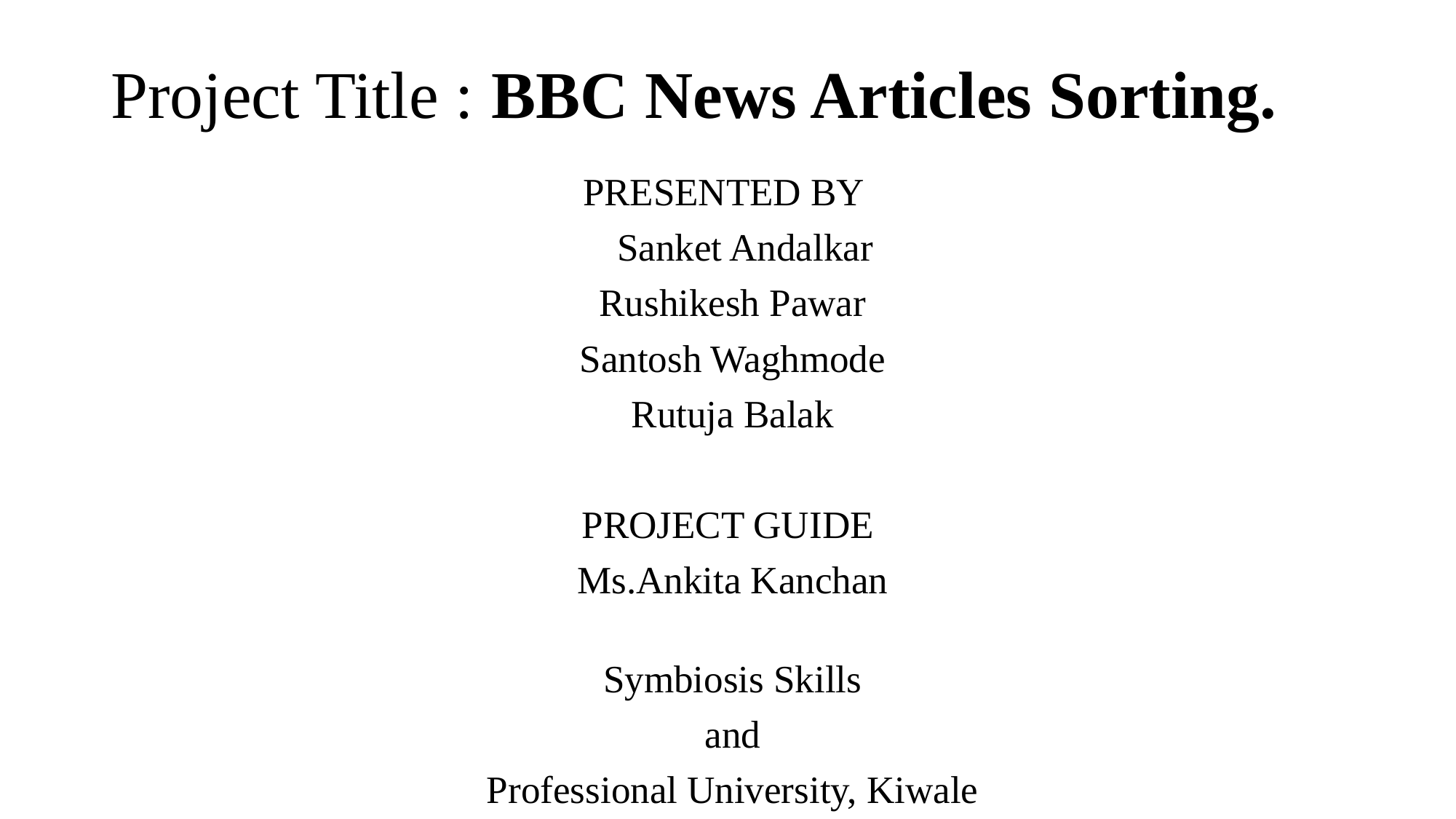

# Project Title : BBC News Articles Sorting.
PRESENTED BY
    Sanket Andalkar
Rushikesh Pawar
Santosh Waghmode
Rutuja Balak

PROJECT GUIDE
Ms.Ankita Kanchan

Symbiosis Skills
 and
Professional University, Kiwale